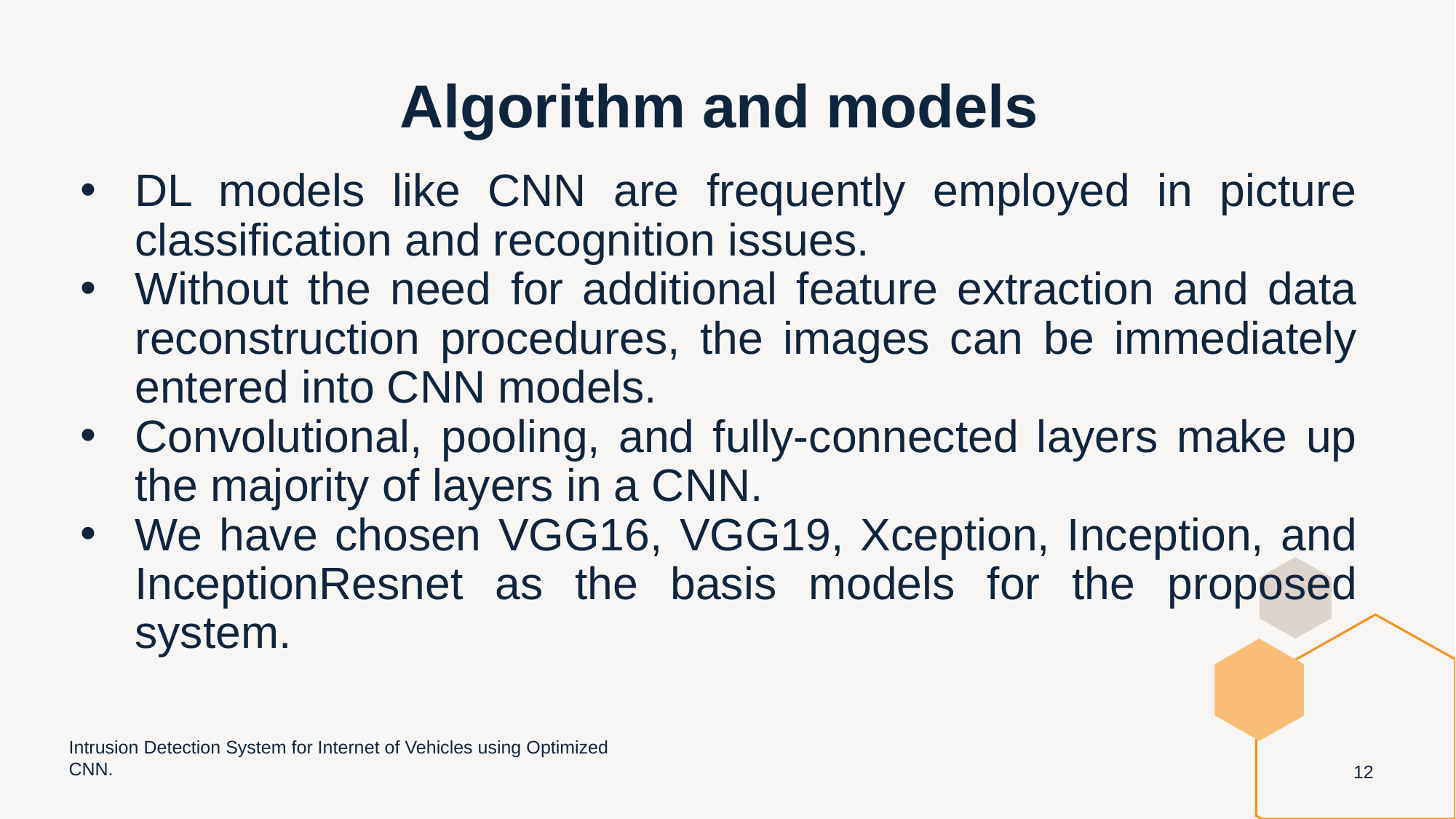

# Algorithm and models
DL models like CNN are frequently employed in picture classification and recognition issues.
Without the need for additional feature extraction and data reconstruction procedures, the images can be immediately entered into CNN models.
Convolutional, pooling, and fully-connected layers make up the majority of layers in a CNN.
We have chosen VGG16, VGG19, Xception, Inception, and InceptionResnet as the basis models for the proposed system.
Intrusion Detection System for Internet of Vehicles using Optimized CNN.
12